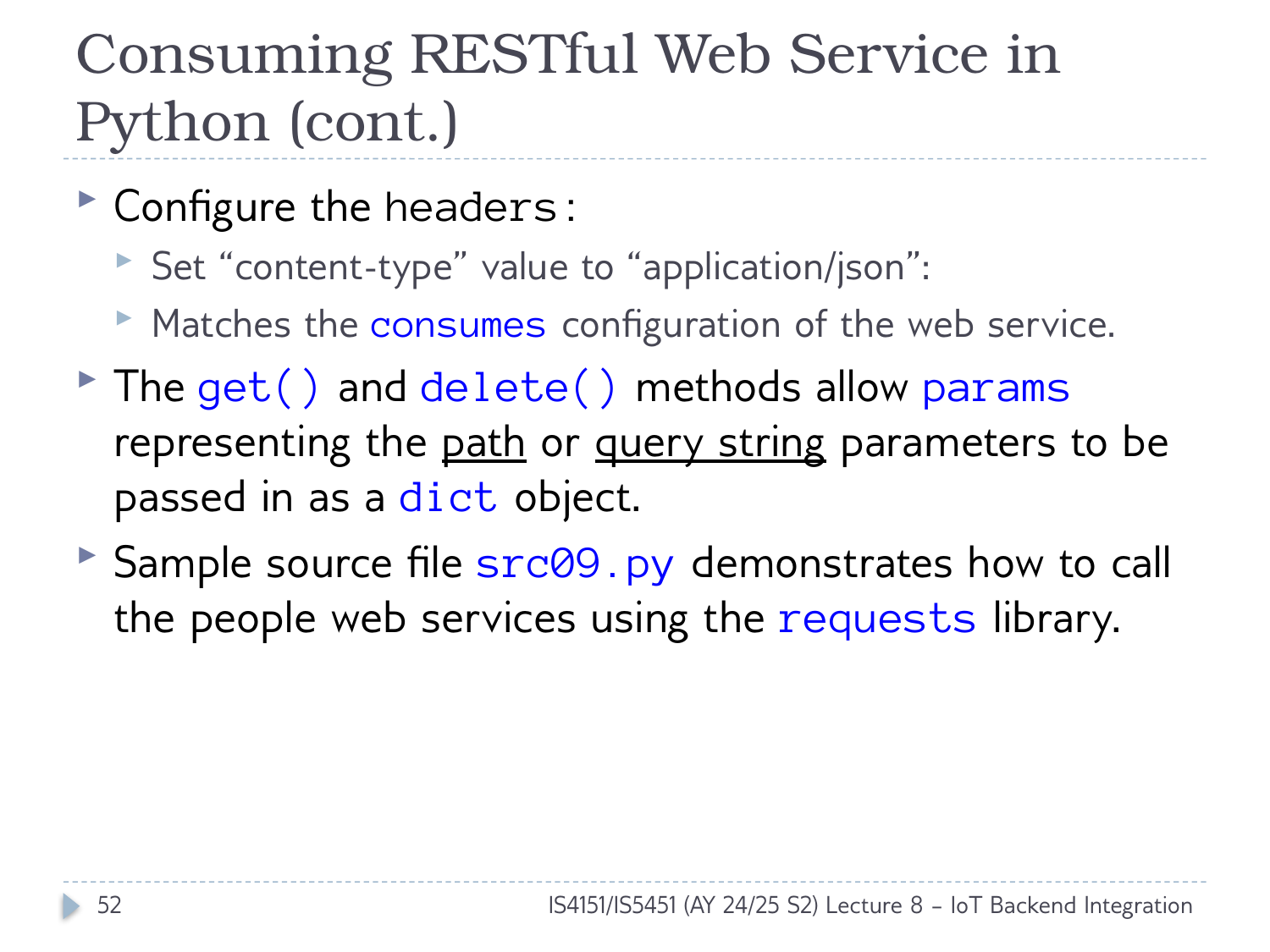

# Consuming RESTful Web Service in Python (cont.)
Configure the headers:
Set “content-type” value to “application/json”:
Matches the consumes configuration of the web service.
The get() and delete() methods allow params representing the path or query string parameters to be passed in as a dict object.
Sample source file src09.py demonstrates how to call the people web services using the requests library.
52
IS4151/IS5451 (AY 24/25 S2) Lecture 8 – IoT Backend Integration